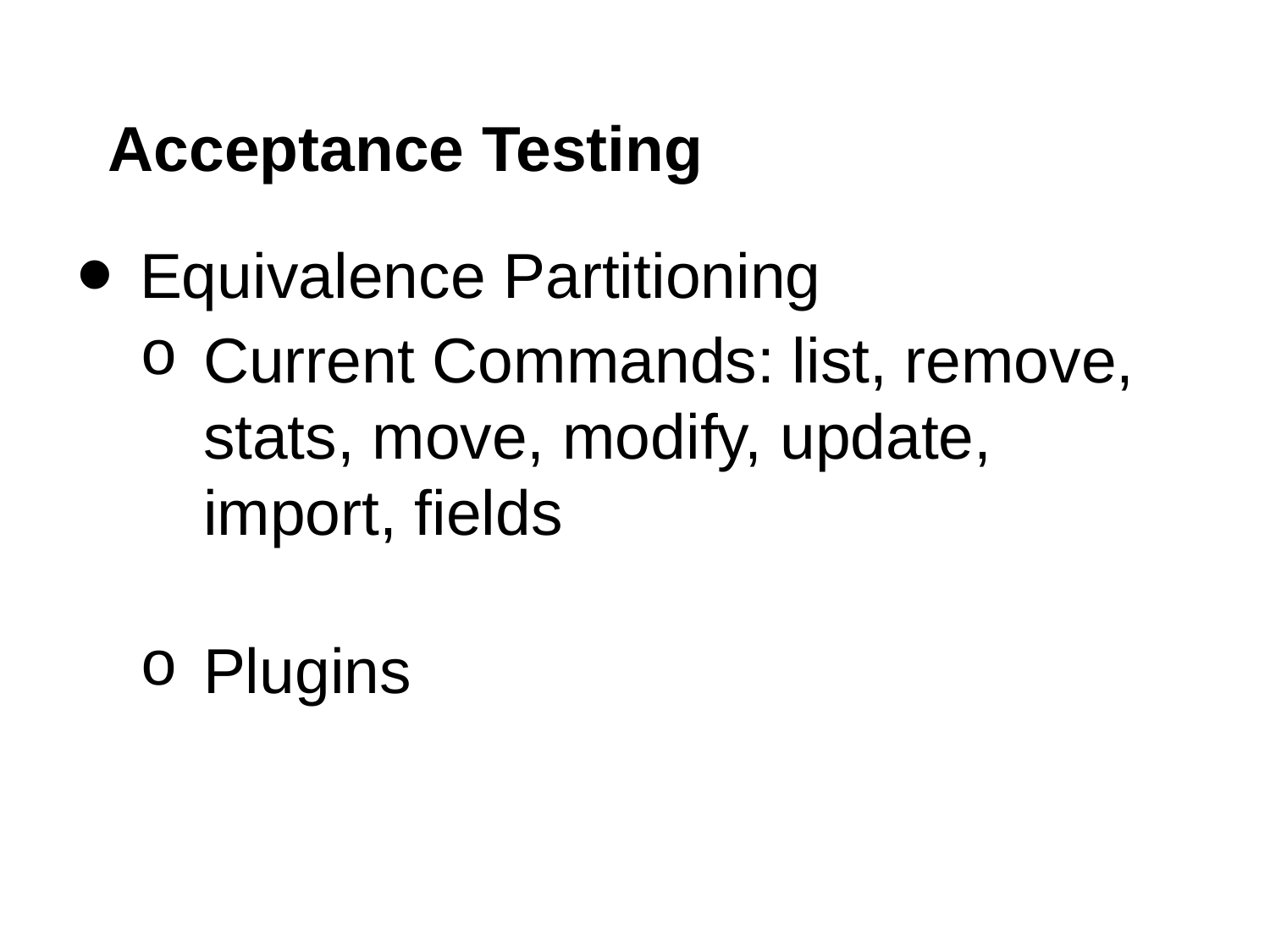

# Acceptance Testing
Equivalence Partitioning
Current Commands: list, remove, stats, move, modify, update, import, fields

Plugins